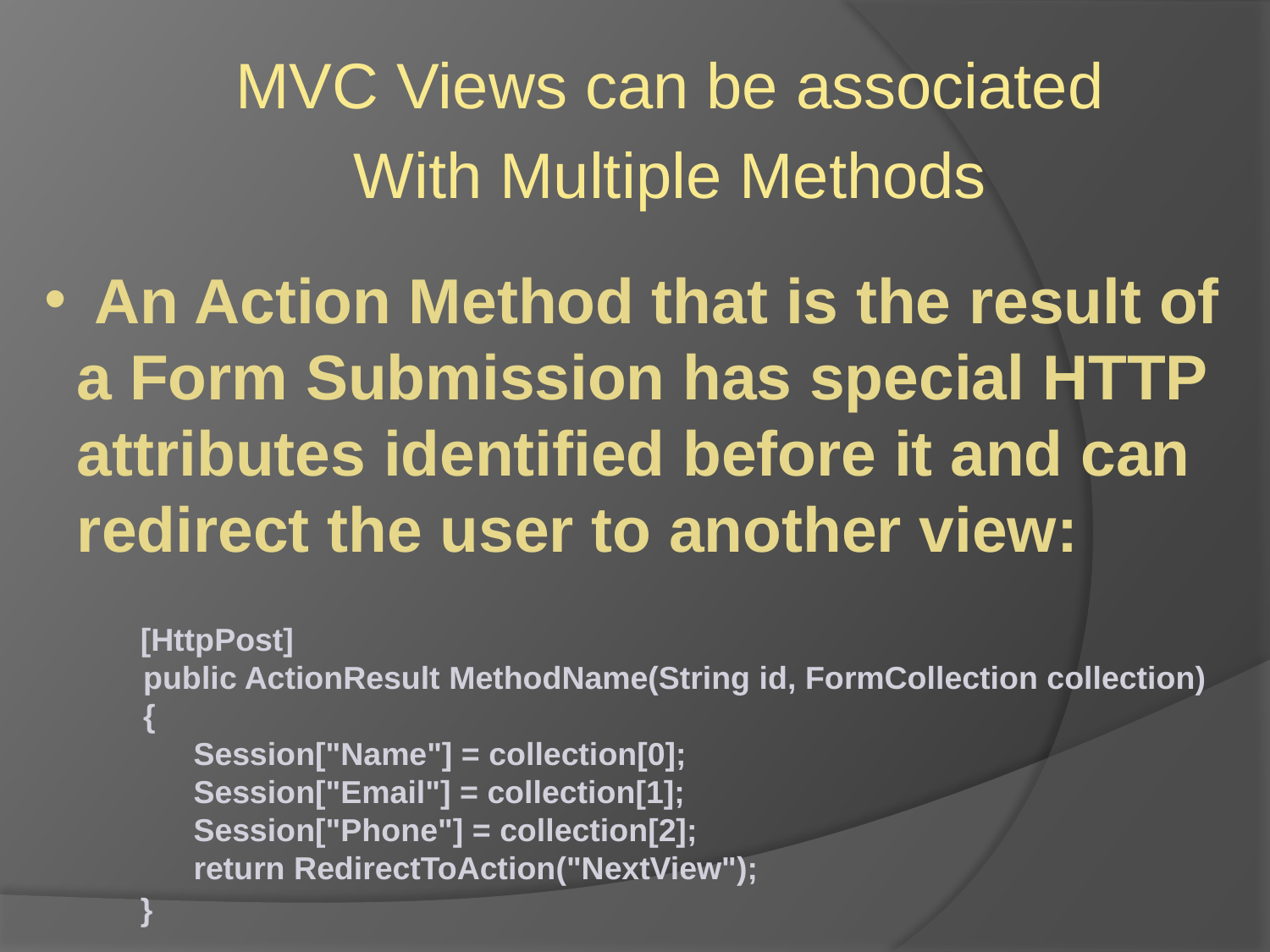

MVC Views can be associated
With Multiple Methods
 An Action Method that is the result of a Form Submission has special HTTP attributes identified before it and can redirect the user to another view:

[HttpPost]
    public ActionResult MethodName(String id, FormCollection collection)
    {
      Session["Name"] = collection[0];
      Session["Email"] = collection[1];
      Session["Phone"] = collection[2];
      return RedirectToAction("NextView");
}